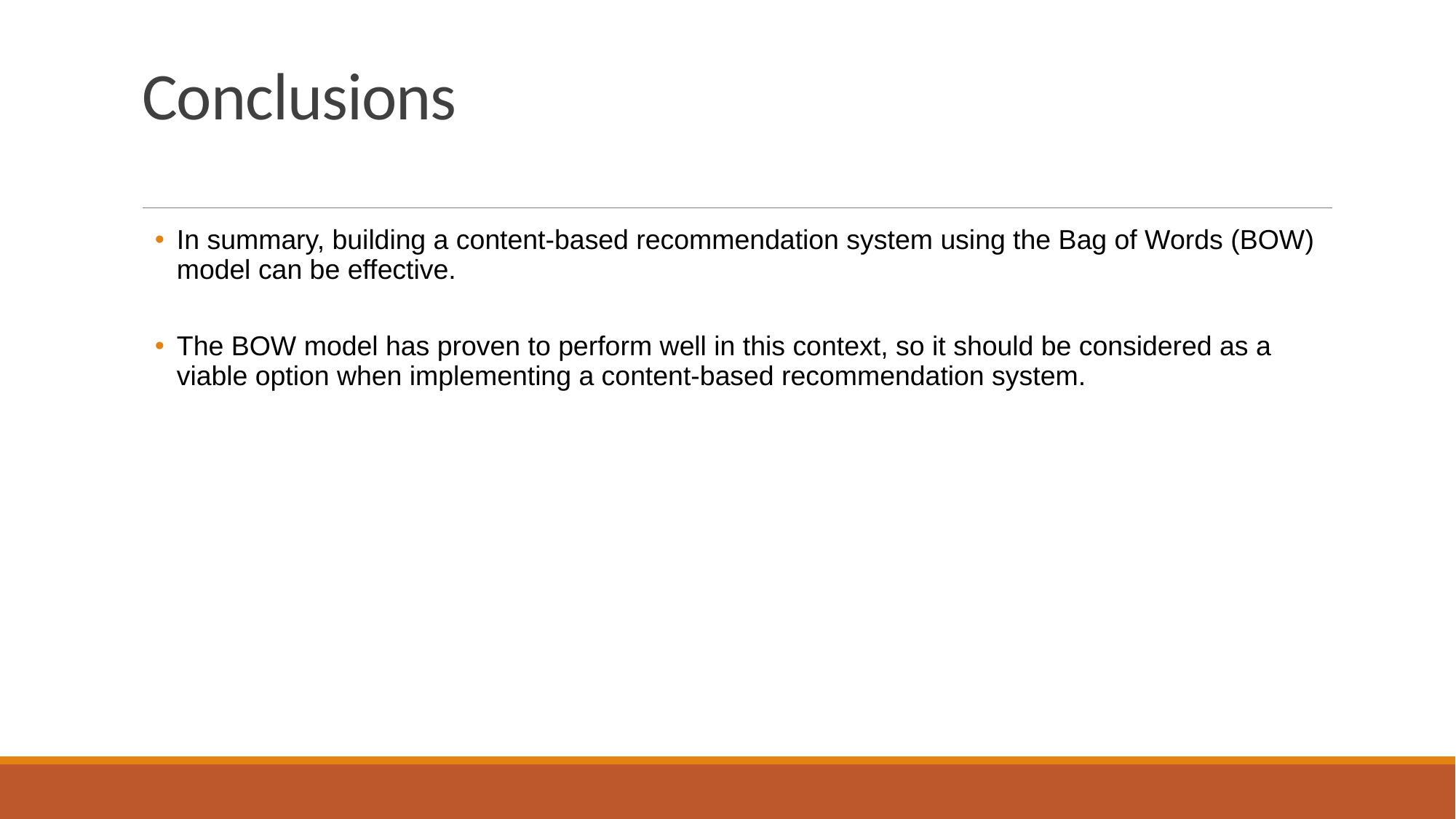

# Conclusions
In summary, building a content-based recommendation system using the Bag of Words (BOW) model can be effective.

The BOW model has proven to perform well in this context, so it should be considered as a viable option when implementing a content-based recommendation system.